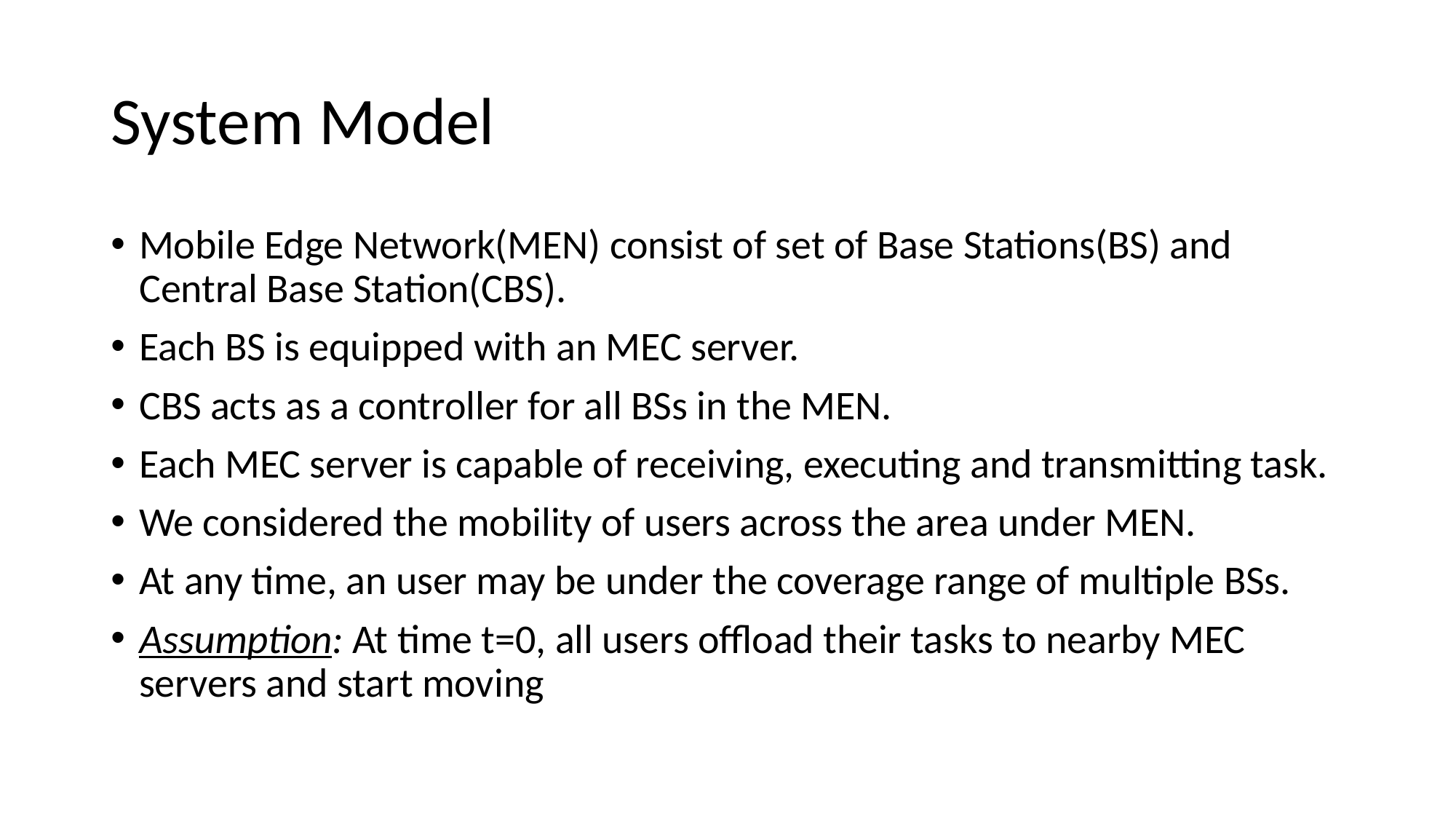

# System Model
Mobile Edge Network(MEN) consist of set of Base Stations(BS) and Central Base Station(CBS).
Each BS is equipped with an MEC server.
CBS acts as a controller for all BSs in the MEN.
Each MEC server is capable of receiving, executing and transmitting task.
We considered the mobility of users across the area under MEN.
At any time, an user may be under the coverage range of multiple BSs.
Assumption: At time t=0, all users offload their tasks to nearby MEC servers and start moving